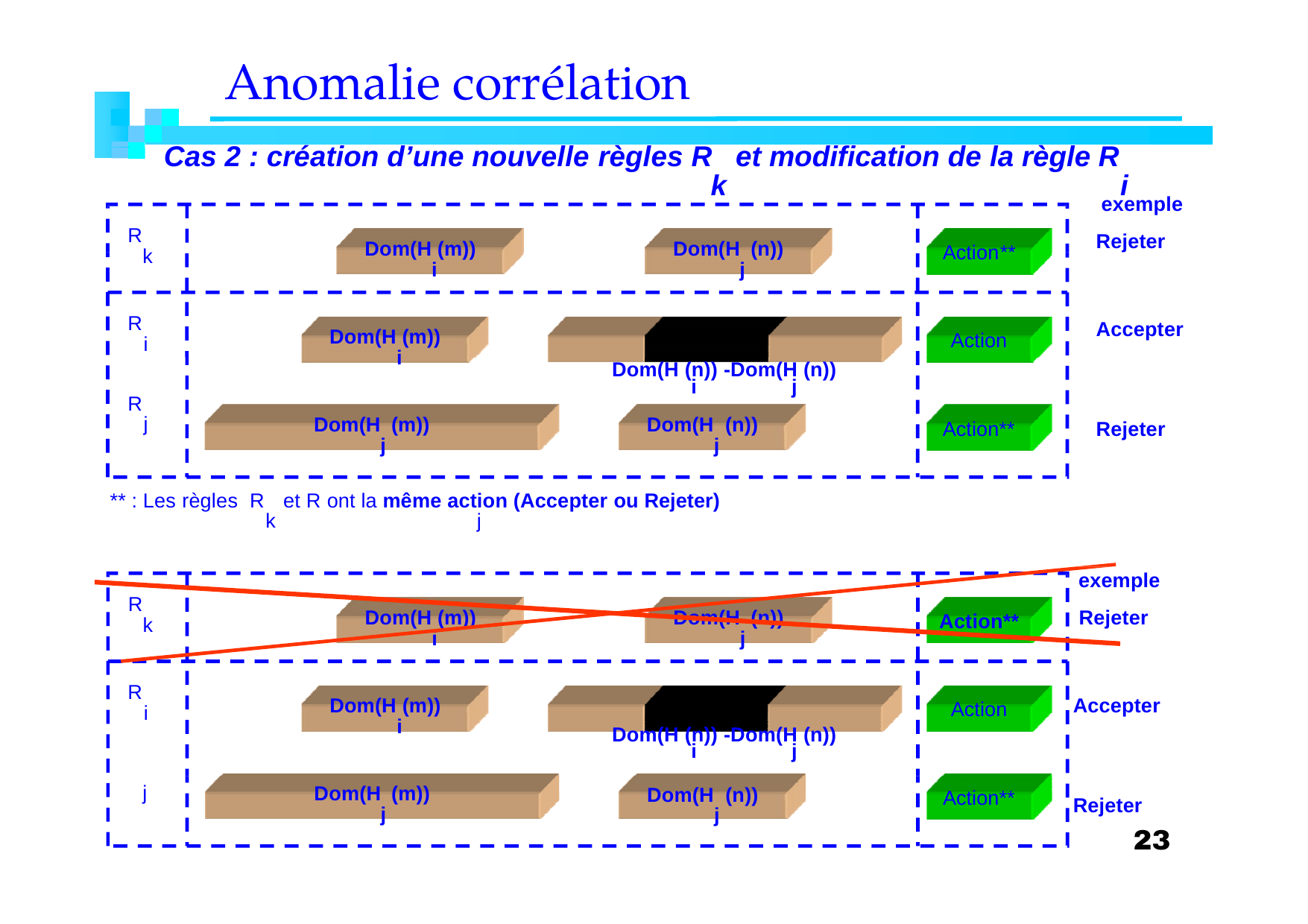

# Anomalie corrélation
Cas 2 : création d’une nouvelle règles R	et modification de la règle R
k

i
exemple

R
k
Rejeter
Dom(H (m))
i
Dom(H (n))
j
Action
**

R
i
Accepter

Dom(H (m))
i
Action
Dom(H (n)) -Dom(H (n))   i	j
Dom(H (n))
j

R
j

Dom(H (m))
j
Rejeter
Action**

** : Les règles  R	et R ont la même action (Accepter ou Rejeter)
k	j
exemple  Rejeter

R
k

Dom(H (m))
i
Dom(H (n))
j
Action**
R
i

Accepter
Dom(H (m))
i
Action

Dom(H (n)) -Dom(H (n))   i	j

Dom(H (n))
j

j
Dom(H (m))
j
Action**
Rejeter
23